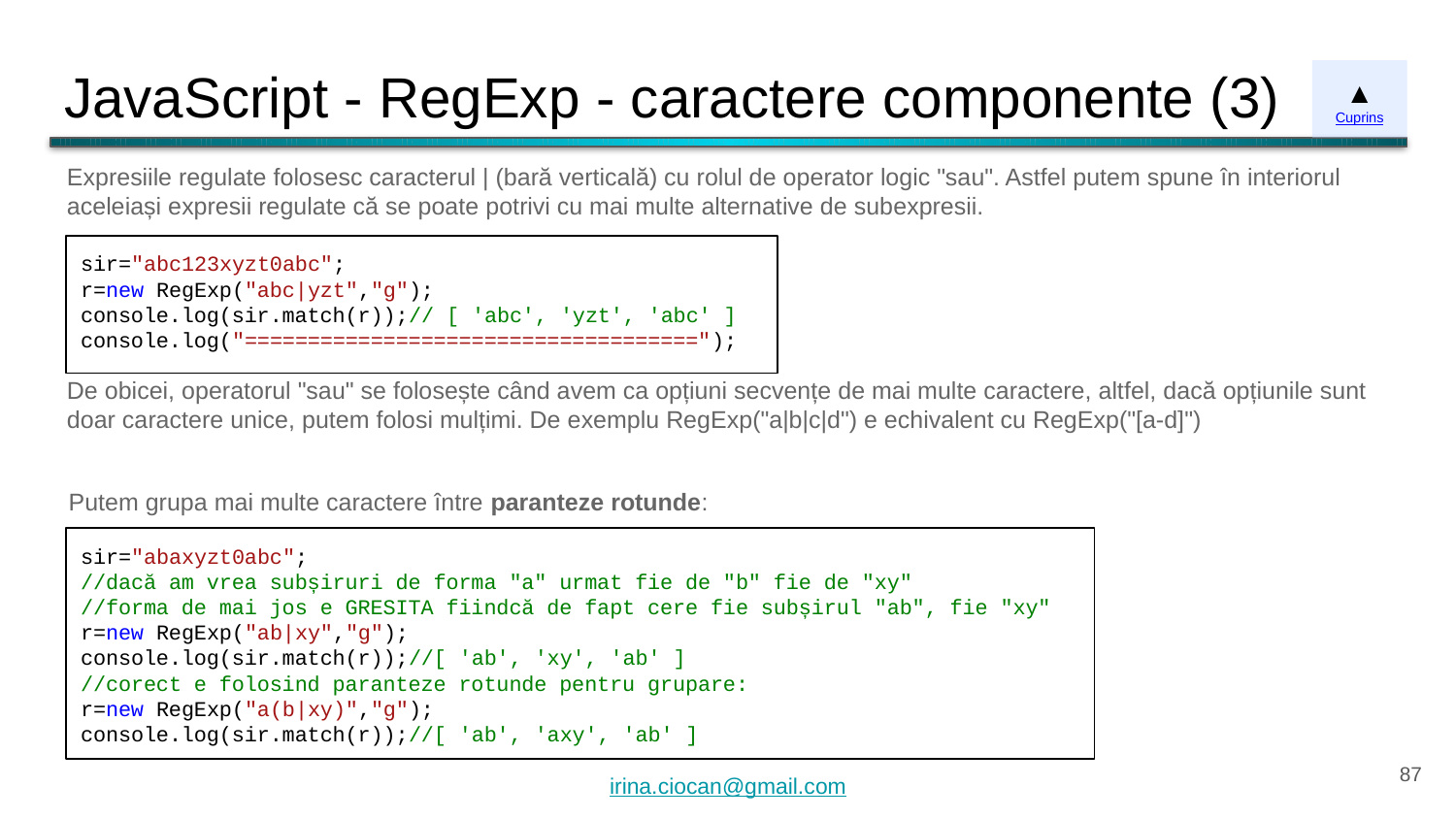

# JavaScript - RegExp - caractere componente (3)
▲
Cuprins

Expresiile regulate folosesc caracterul | (bară verticală) cu rolul de operator logic "sau". Astfel putem spune în interiorul aceleiași expresii regulate că se poate potrivi cu mai multe alternative de subexpresii.
sir="abc123xyzt0abc";
r=new RegExp("abc|yzt","g");
console.log(sir.match(r));// [ 'abc', 'yzt', 'abc' ]
console.log("====================================");
De obicei, operatorul "sau" se folosește când avem ca opțiuni secvențe de mai multe caractere, altfel, dacă opțiunile sunt doar caractere unice, putem folosi mulțimi. De exemplu RegExp("a|b|c|d") e echivalent cu RegExp("[a-d]")
Putem grupa mai multe caractere între paranteze rotunde:
sir="abaxyzt0abc";
//dacă am vrea subșiruri de forma "a" urmat fie de "b" fie de "xy"
//forma de mai jos e GRESITA fiindcă de fapt cere fie subșirul "ab", fie "xy"
r=new RegExp("ab|xy","g");
console.log(sir.match(r));//[ 'ab', 'xy', 'ab' ]
//corect e folosind paranteze rotunde pentru grupare:
r=new RegExp("a(b|xy)","g");
console.log(sir.match(r));//[ 'ab', 'axy', 'ab' ]

87
irina.ciocan@gmail.com